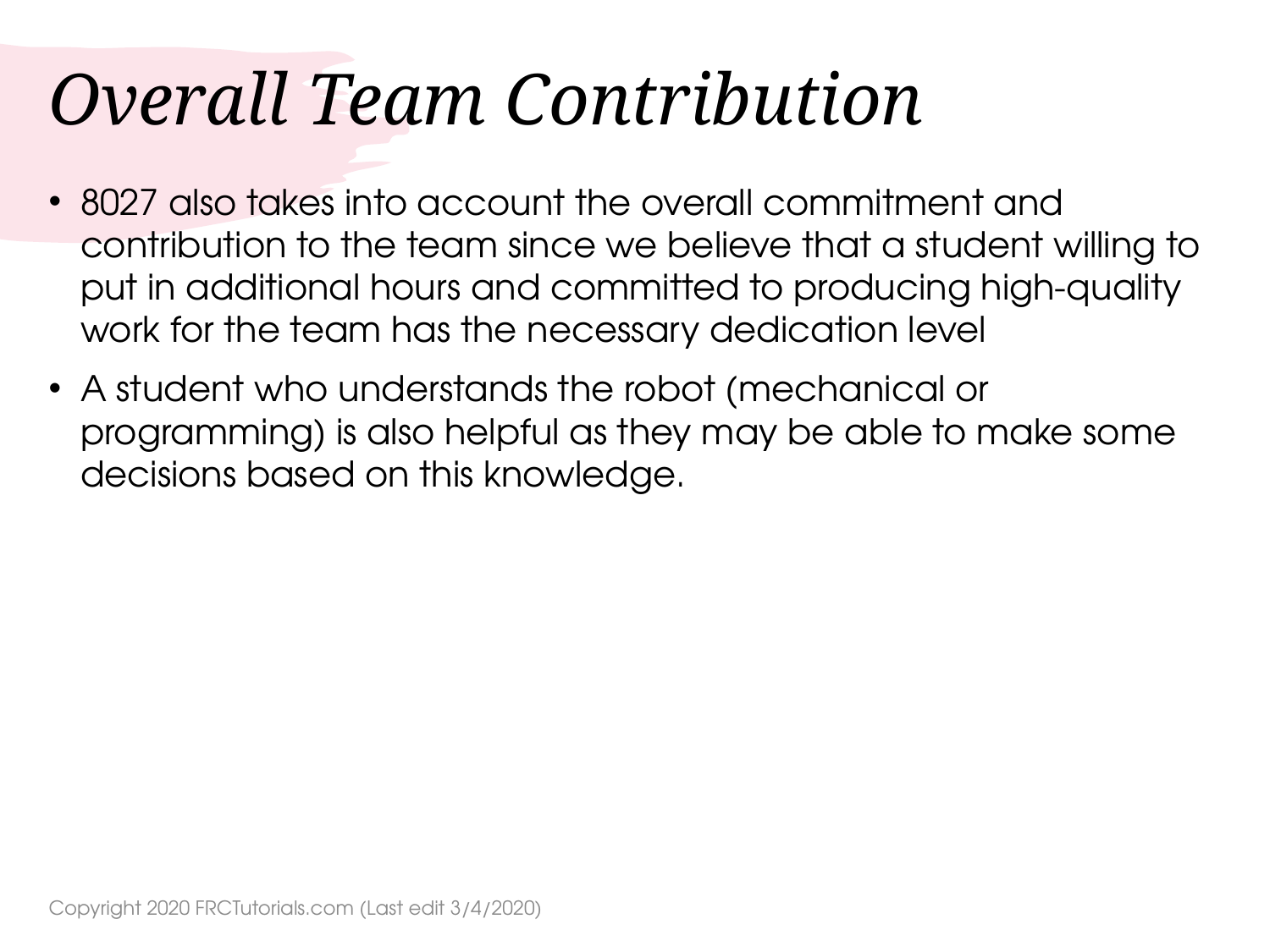

# Overall Team Contribution
8027 also takes into account the overall commitment and contribution to the team since we believe that a student willing to put in additional hours and committed to producing high-quality work for the team has the necessary dedication level
A student who understands the robot (mechanical or programming) is also helpful as they may be able to make some decisions based on this knowledge.
Copyright 2020 FRCTutorials.com (Last edit 3/4/2020)